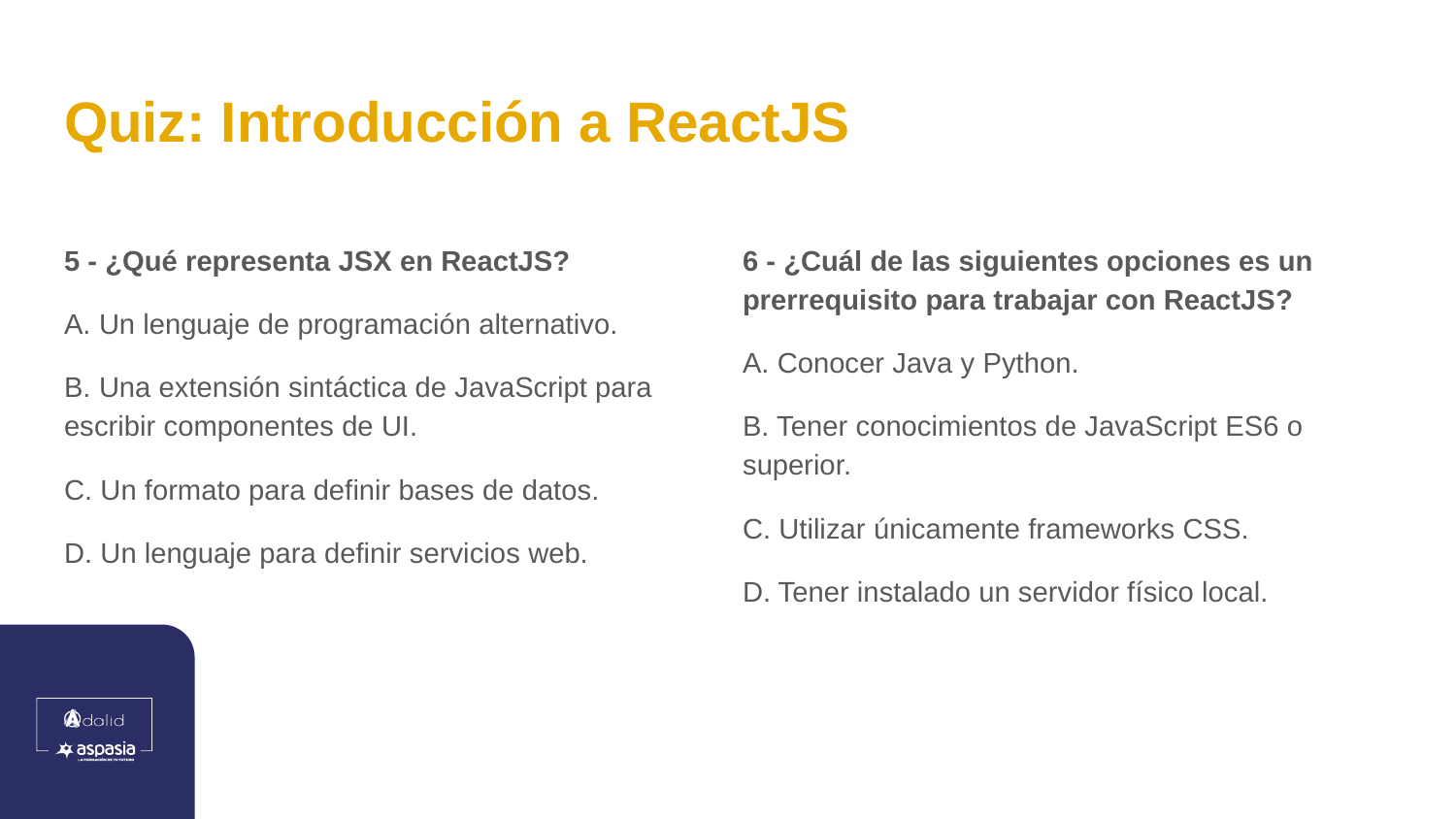

# Quiz: Introducción a ReactJS

5 - ¿Qué representa JSX en ReactJS?
A. Un lenguaje de programación alternativo.
B. Una extensión sintáctica de JavaScript para escribir componentes de UI.
C. Un formato para definir bases de datos.
D. Un lenguaje para definir servicios web.
6 - ¿Cuál de las siguientes opciones es un prerrequisito para trabajar con ReactJS?
A. Conocer Java y Python.
B. Tener conocimientos de JavaScript ES6 o superior.
C. Utilizar únicamente frameworks CSS.
D. Tener instalado un servidor físico local.